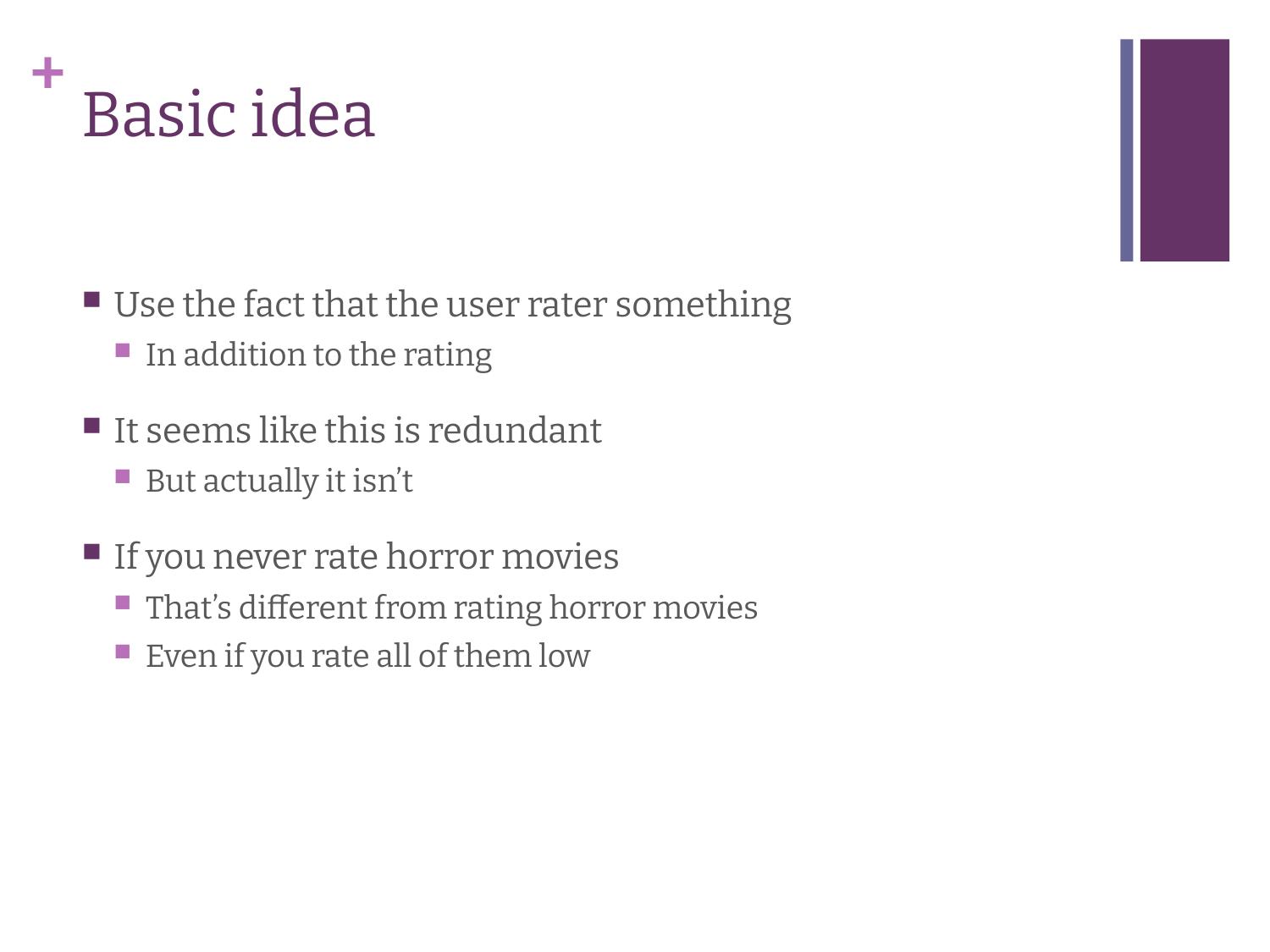

# Basic idea
Use the fact that the user rater something
In addition to the rating
It seems like this is redundant
But actually it isn’t
If you never rate horror movies
That’s different from rating horror movies
Even if you rate all of them low